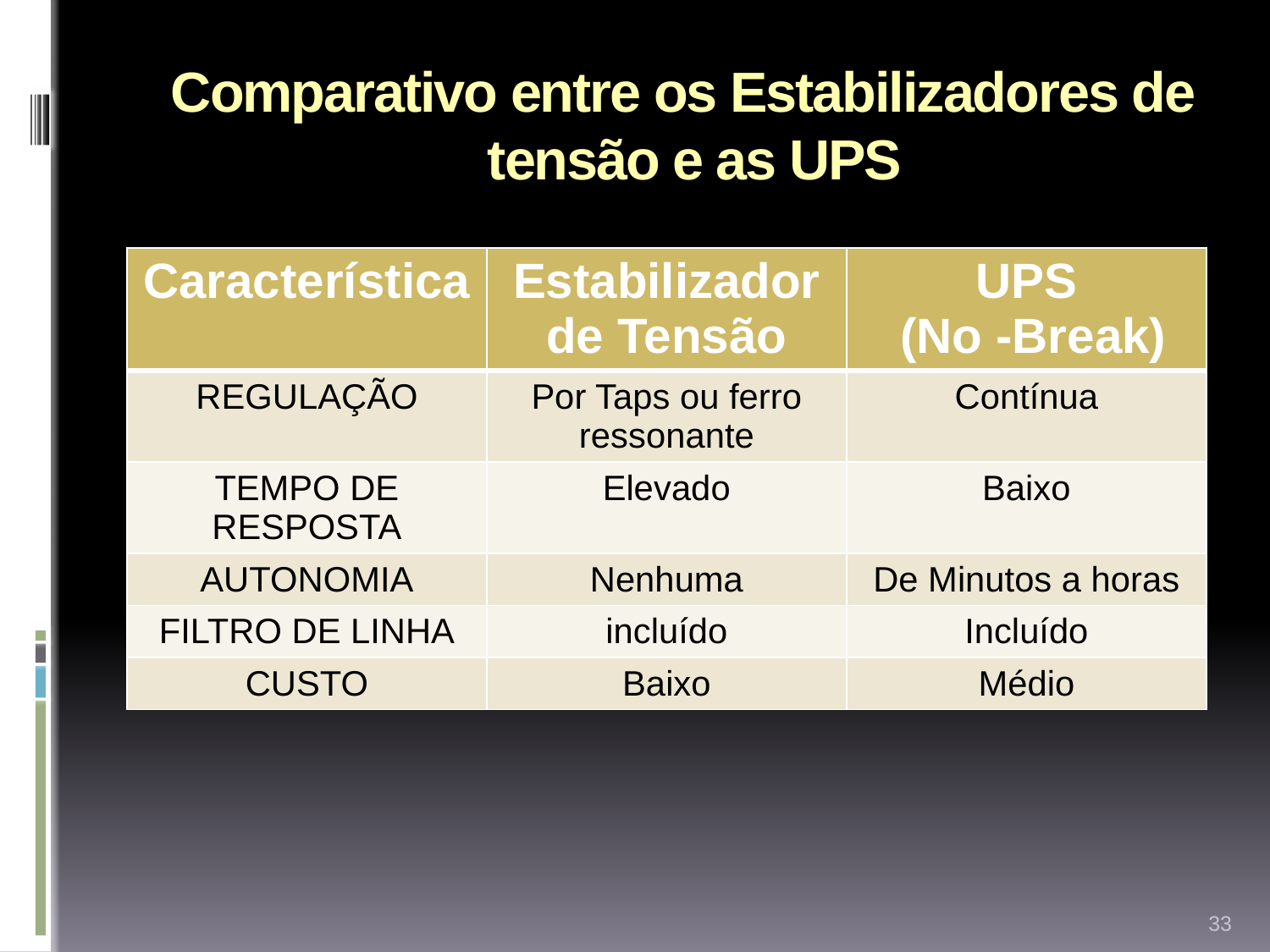

# Comparativo entre os Estabilizadores de tensão e as UPS
| Característica | Estabilizador de Tensão | UPS (No -Break) |
| --- | --- | --- |
| REGULAÇÃO | Por Taps ou ferro ressonante | Contínua |
| TEMPO DE RESPOSTA | Elevado | Baixo |
| AUTONOMIA | Nenhuma | De Minutos a horas |
| FILTRO DE LINHA | incluído | Incluído |
| CUSTO | Baixo | Médio |
33